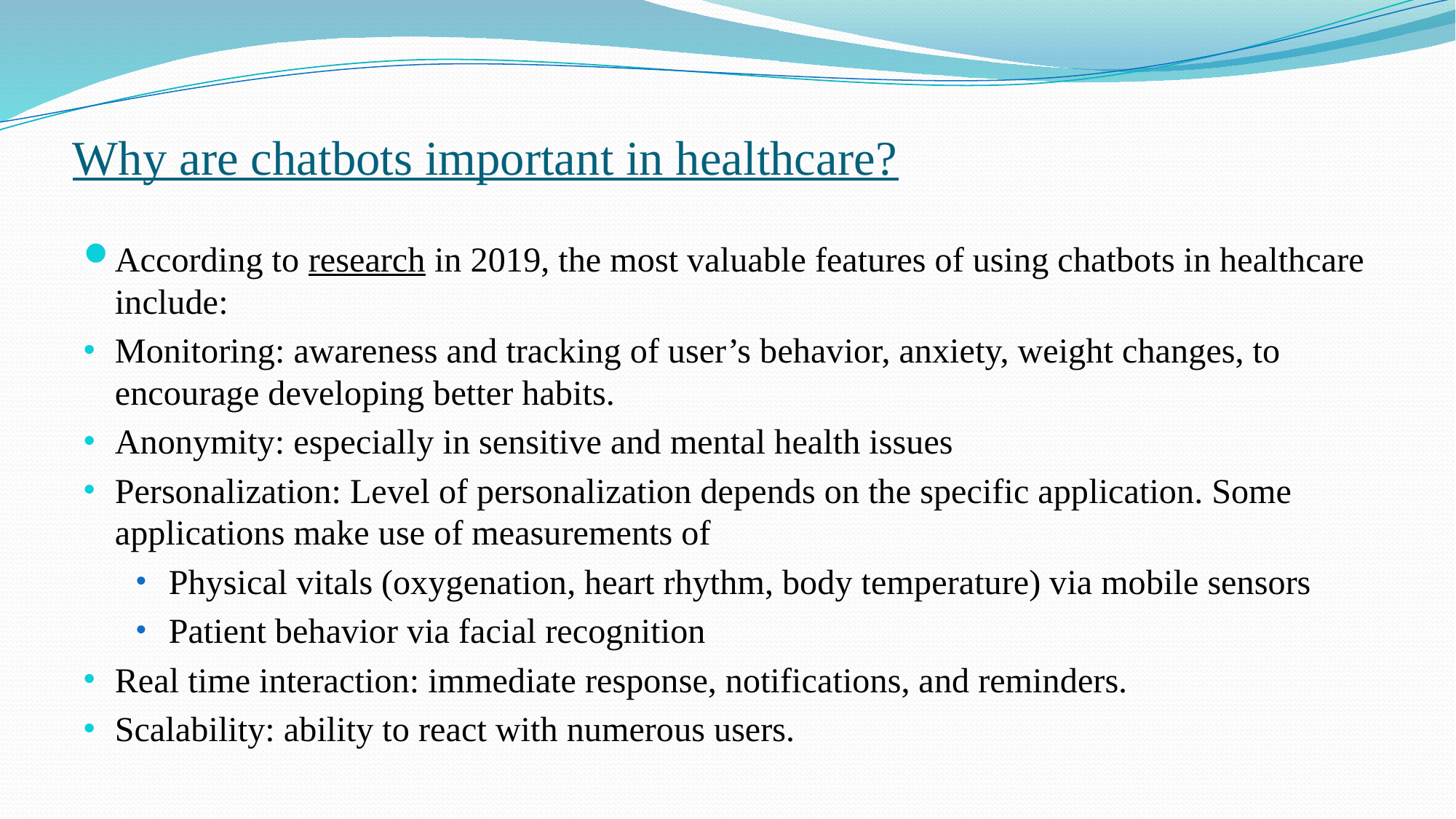

# Why are chatbots important in healthcare?
According to research in 2019, the most valuable features of using chatbots in healthcare include:
Monitoring: awareness and tracking of user’s behavior, anxiety, weight changes, to encourage developing better habits.
Anonymity: especially in sensitive and mental health issues
Personalization: Level of personalization depends on the specific application. Some applications make use of measurements of
Physical vitals (oxygenation, heart rhythm, body temperature) via mobile sensors
Patient behavior via facial recognition
Real time interaction: immediate response, notifications, and reminders.
Scalability: ability to react with numerous users.